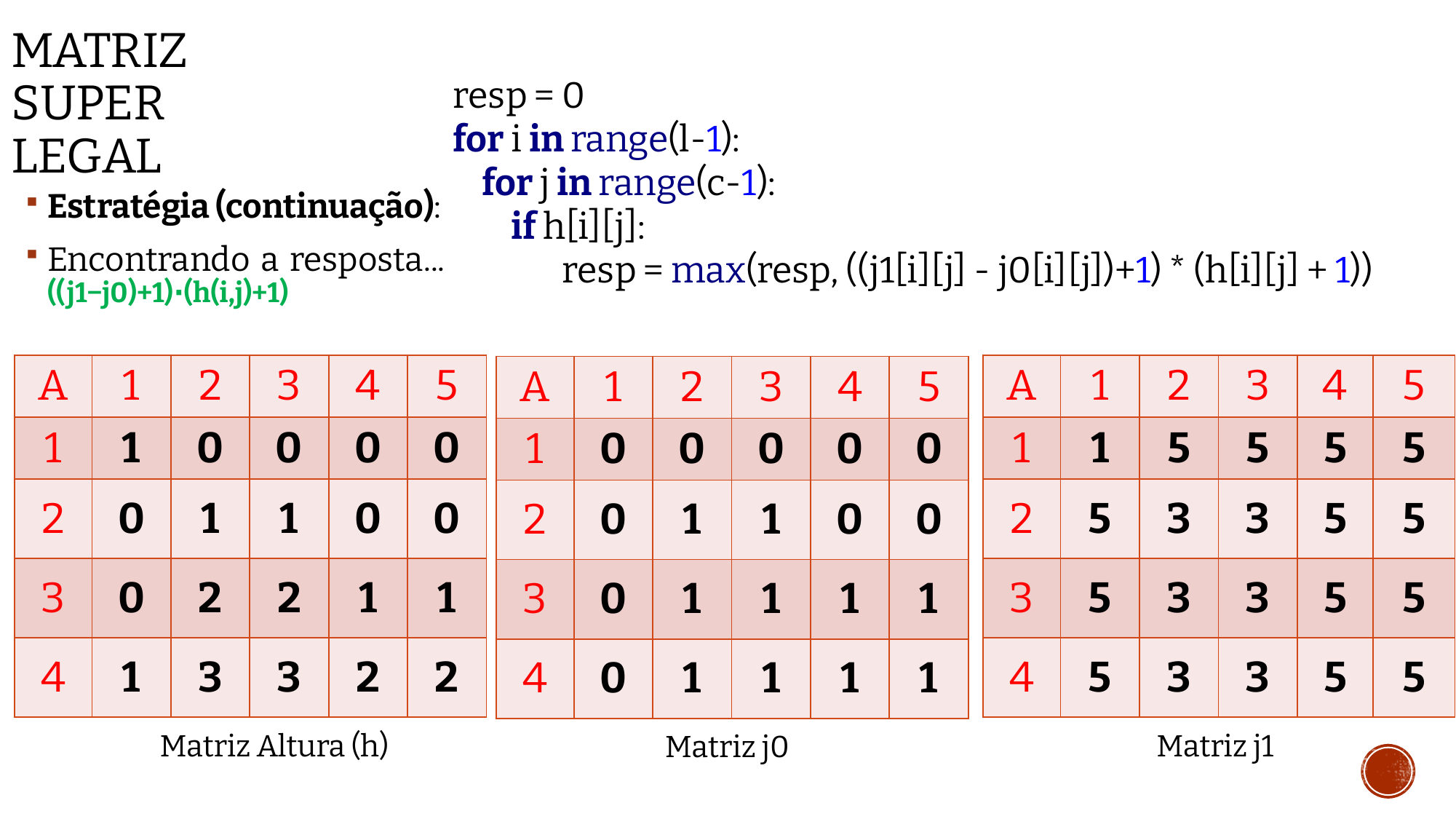

# Matriz super legal
resp = 0
for i in range(l-1):
    for j in range(c-1):
        if h[i][j]:
        	resp = max(resp, ((j1[i][j] - j0[i][j])+1) * (h[i][j] + 1))
Estratégia (continuação):
Encontrando a resposta...
((j1−j0)+1)⋅(h(i,j)+1)

| A | 1 | 2 | 3 | 4 | 5 |
| --- | --- | --- | --- | --- | --- |
| 1 | 1 | 0 | 0 | 0 | 0 |
| 2 | 0 | 1 | 1 | 0 | 0 |
| 3 | 0 | 2 | 2 | 1 | 1 |
| 4 | 1 | 3 | 3 | 2 | 2 |
| A | 1 | 2 | 3 | 4 | 5 |
| --- | --- | --- | --- | --- | --- |
| 1 | 1 | 5 | 5 | 5 | 5 |
| 2 | 5 | 3 | 3 | 5 | 5 |
| 3 | 5 | 3 | 3 | 5 | 5 |
| 4 | 5 | 3 | 3 | 5 | 5 |
| A | 1 | 2 | 3 | 4 | 5 |
| --- | --- | --- | --- | --- | --- |
| 1 | 0 | 0 | 0 | 0 | 0 |
| 2 | 0 | 1 | 1 | 0 | 0 |
| 3 | 0 | 1 | 1 | 1 | 1 |
| 4 | 0 | 1 | 1 | 1 | 1 |
Matriz Altura (h)
Matriz j1
Matriz j0